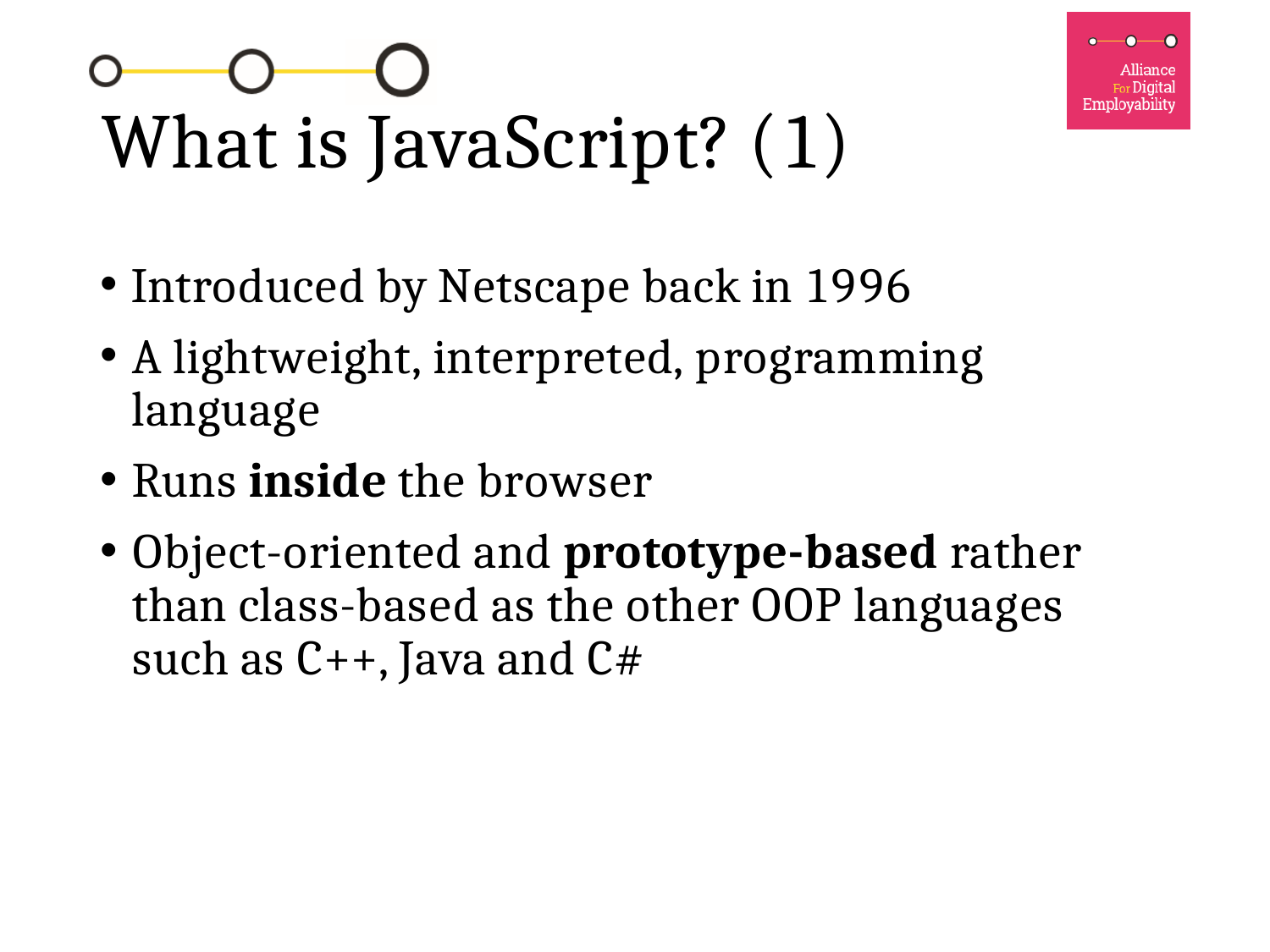

# What is JavaScript? (1)
Introduced by Netscape back in 1996
A lightweight, interpreted, programming language
Runs inside the browser
Object-oriented and prototype-based rather than class-based as the other OOP languages such as C++, Java and C#